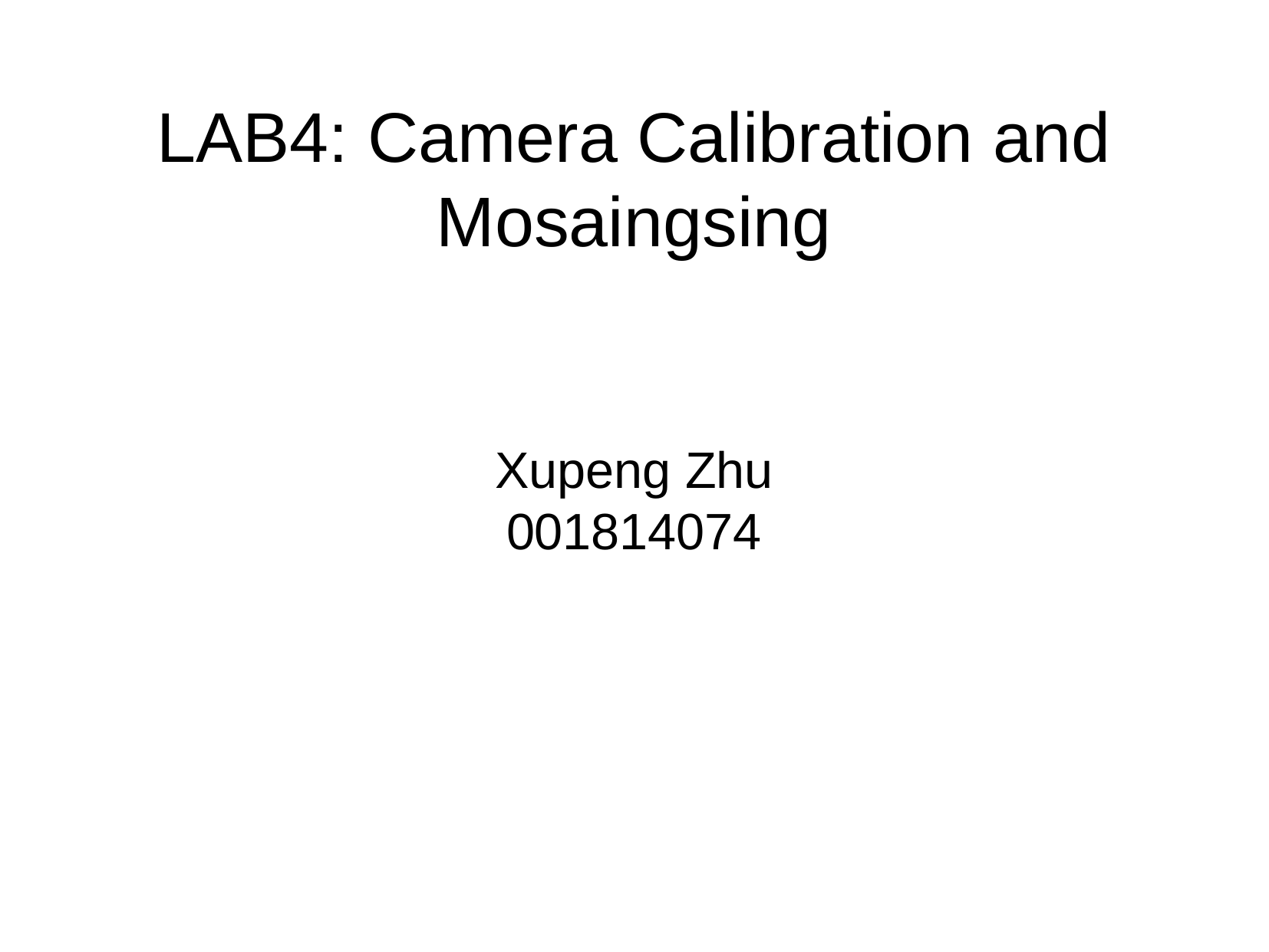

LAB4: Camera Calibration and Mosaingsing
Xupeng Zhu
001814074